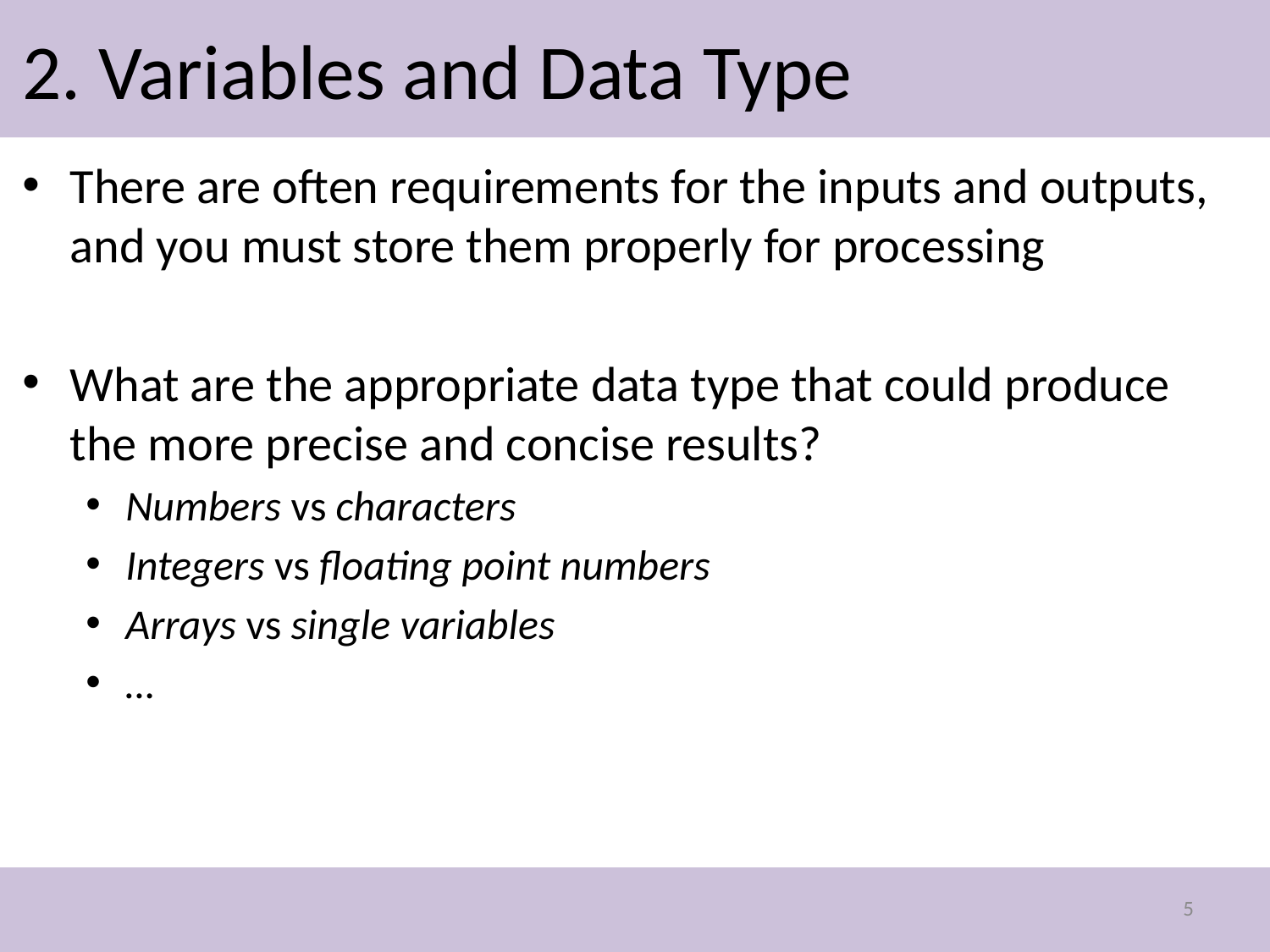

# 2. Variables and Data Type
There are often requirements for the inputs and outputs, and you must store them properly for processing

What are the appropriate data type that could produce the more precise and concise results?
Numbers vs characters
Integers vs floating point numbers
Arrays vs single variables
…
5